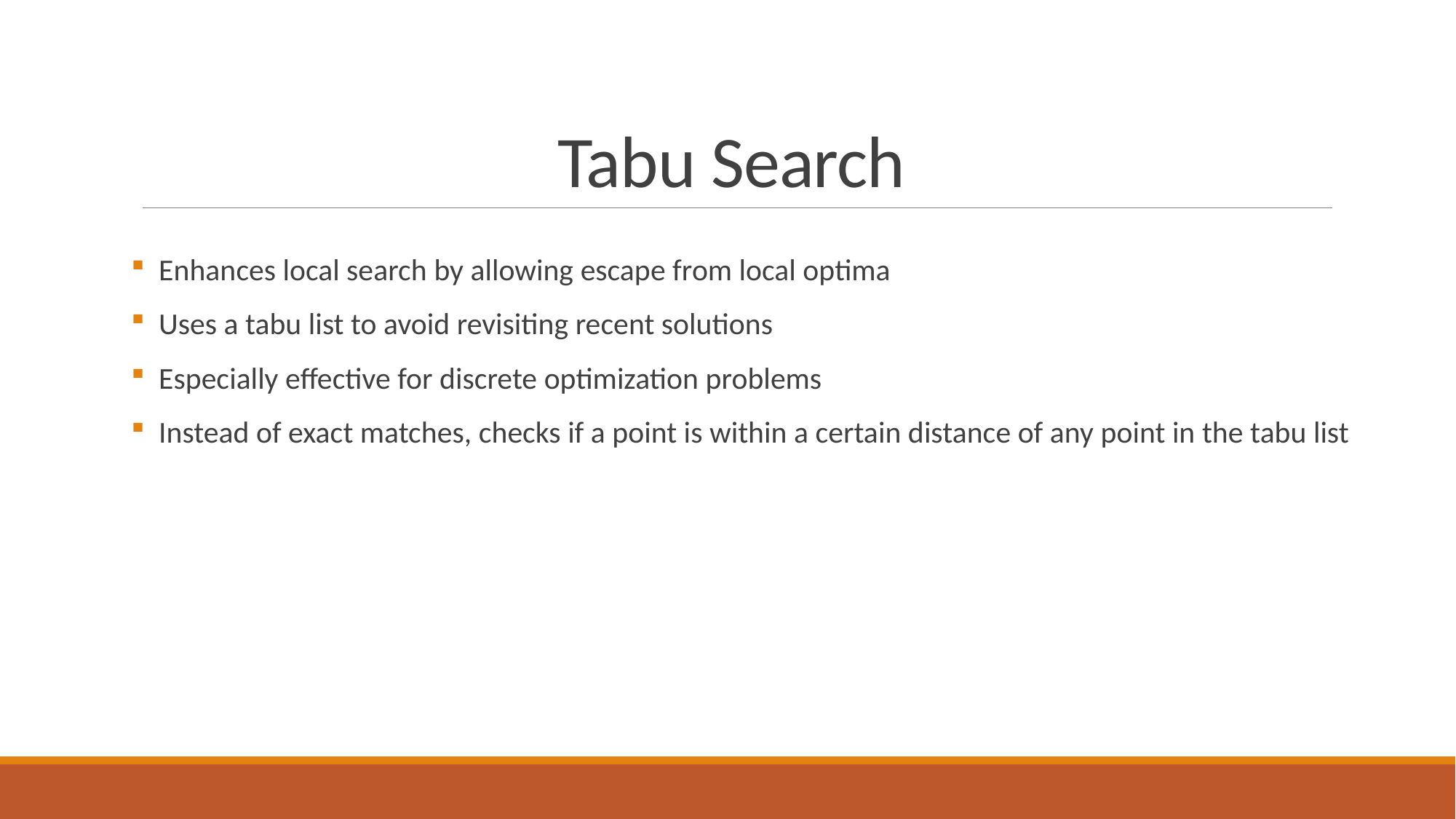

# Tabu Search
  Enhances local search by allowing escape from local optima
  Uses a tabu list to avoid revisiting recent solutions
  Especially effective for discrete optimization problems
  Instead of exact matches, checks if a point is within a certain distance of any point in the tabu list